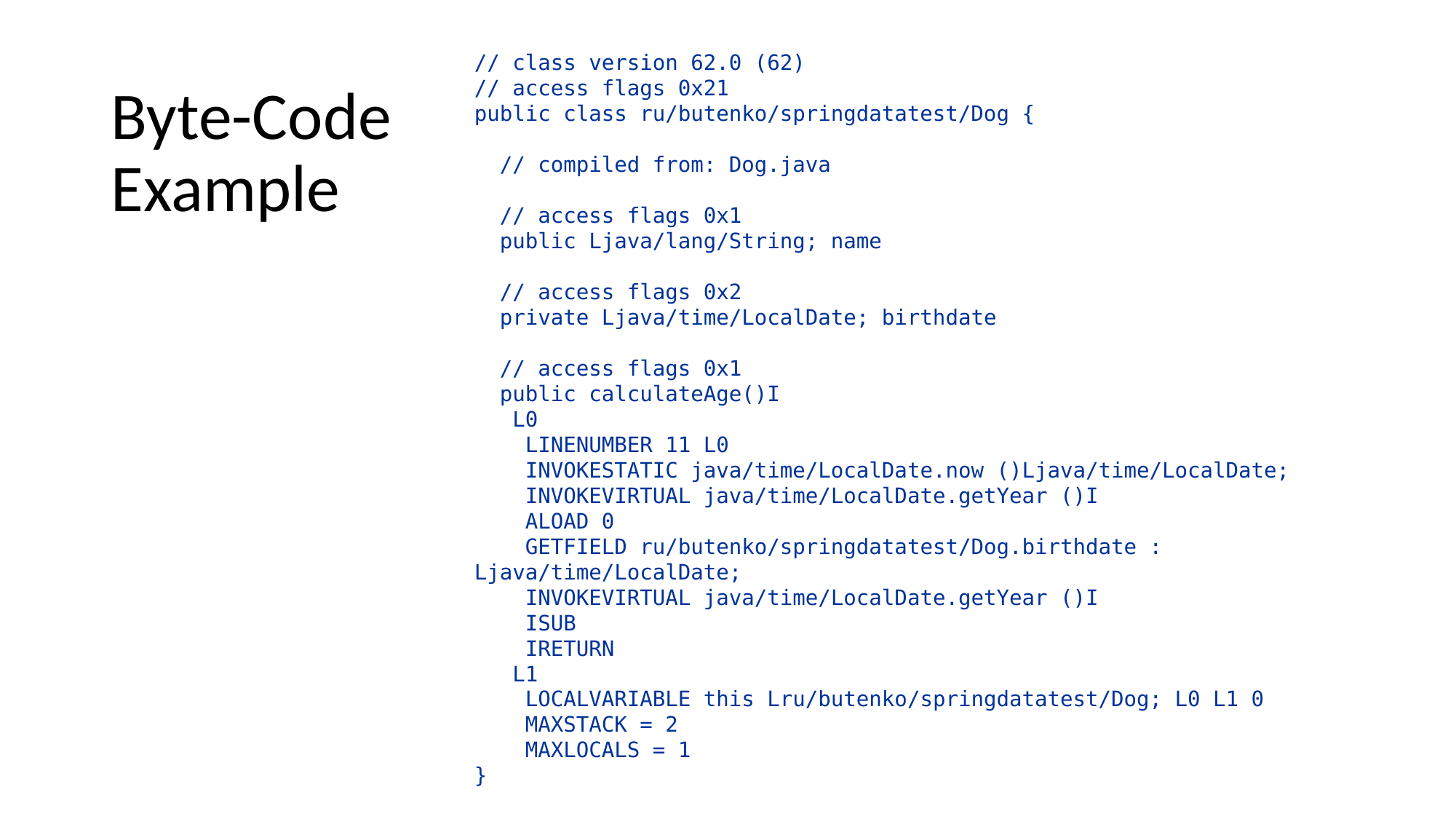

// class version 62.0 (62)
// access flags 0x21
public class ru/butenko/springdatatest/Dog {

  // compiled from: Dog.java

  // access flags 0x1
  public Ljava/lang/String; name

  // access flags 0x2
  private Ljava/time/LocalDate; birthdate

  // access flags 0x1
  public calculateAge()I
   L0
    LINENUMBER 11 L0
    INVOKESTATIC java/time/LocalDate.now ()Ljava/time/LocalDate;
    INVOKEVIRTUAL java/time/LocalDate.getYear ()I
    ALOAD 0
    GETFIELD ru/butenko/springdatatest/Dog.birthdate : Ljava/time/LocalDate;
    INVOKEVIRTUAL java/time/LocalDate.getYear ()I
    ISUB
    IRETURN
   L1
    LOCALVARIABLE this Lru/butenko/springdatatest/Dog; L0 L1 0
    MAXSTACK = 2
    MAXLOCALS = 1
}
# Byte-Code Example